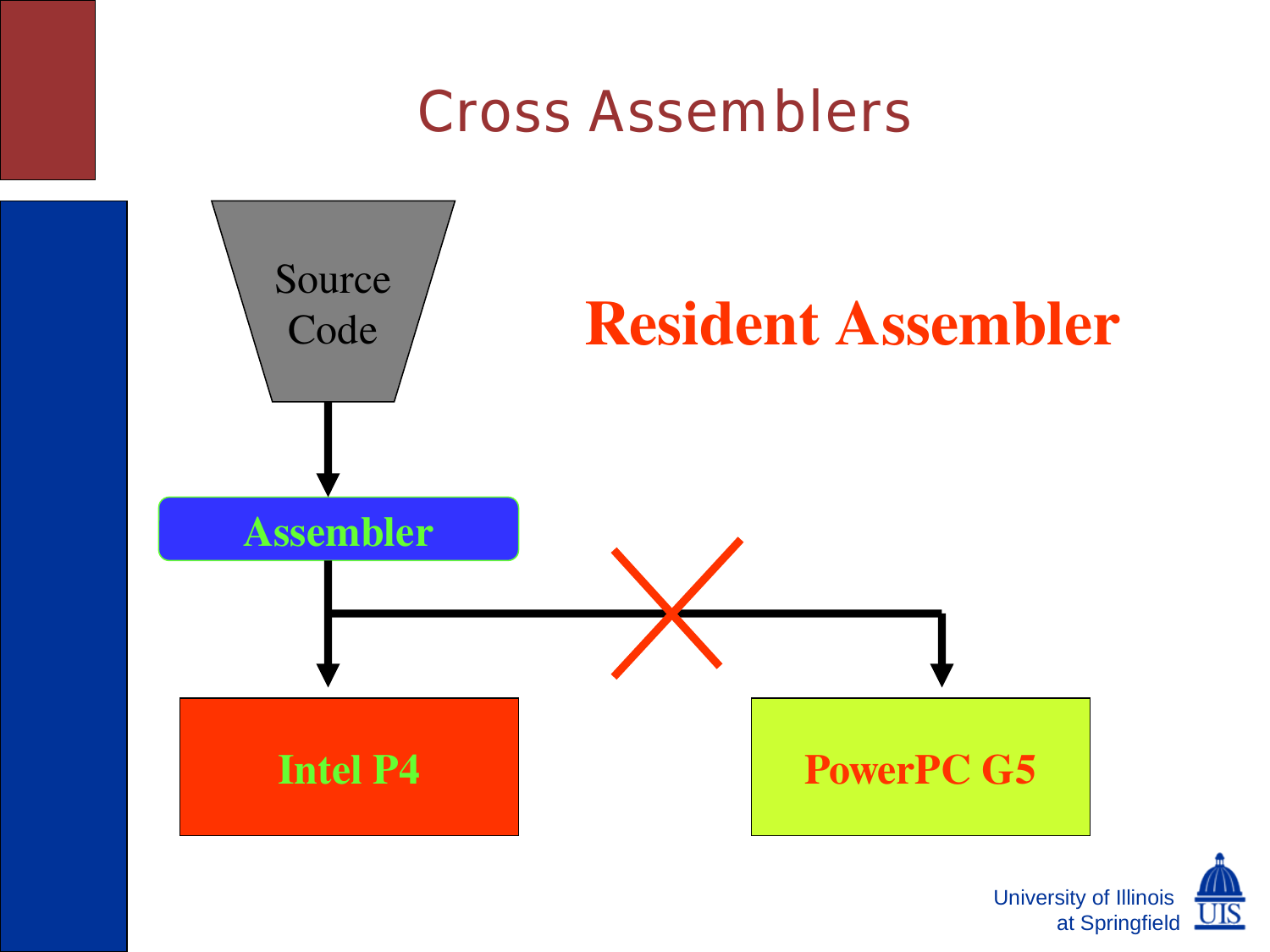

Cross Assemblers
Source
Code
Resident Assembler

Assembler

Intel P4
PowerPC G5